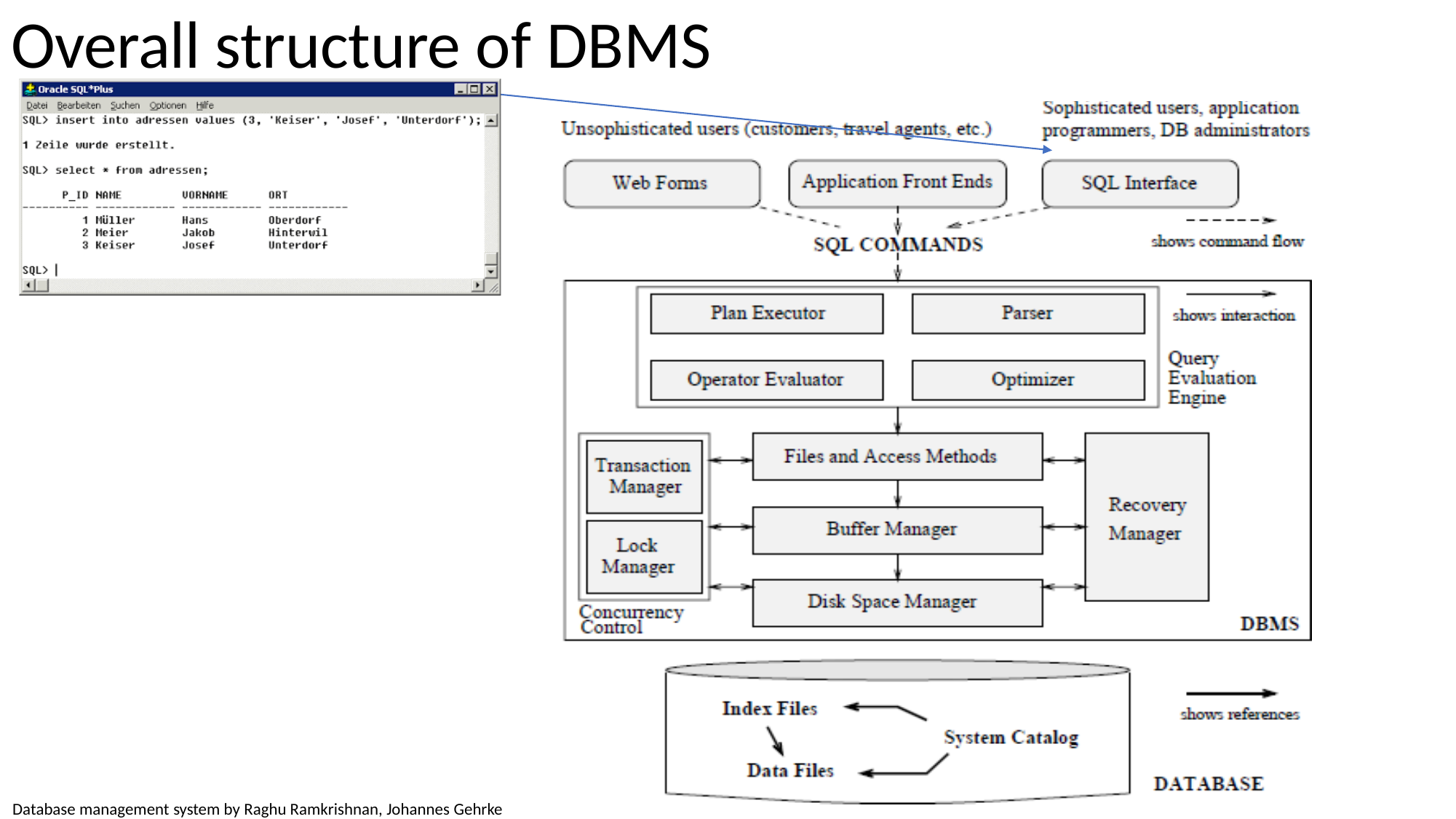

Overall structure of DBMS

Jayashree Jagdale, PICT, Pune	40
Database management system by Raghu Ramkrishnan, Johannes Gehrke